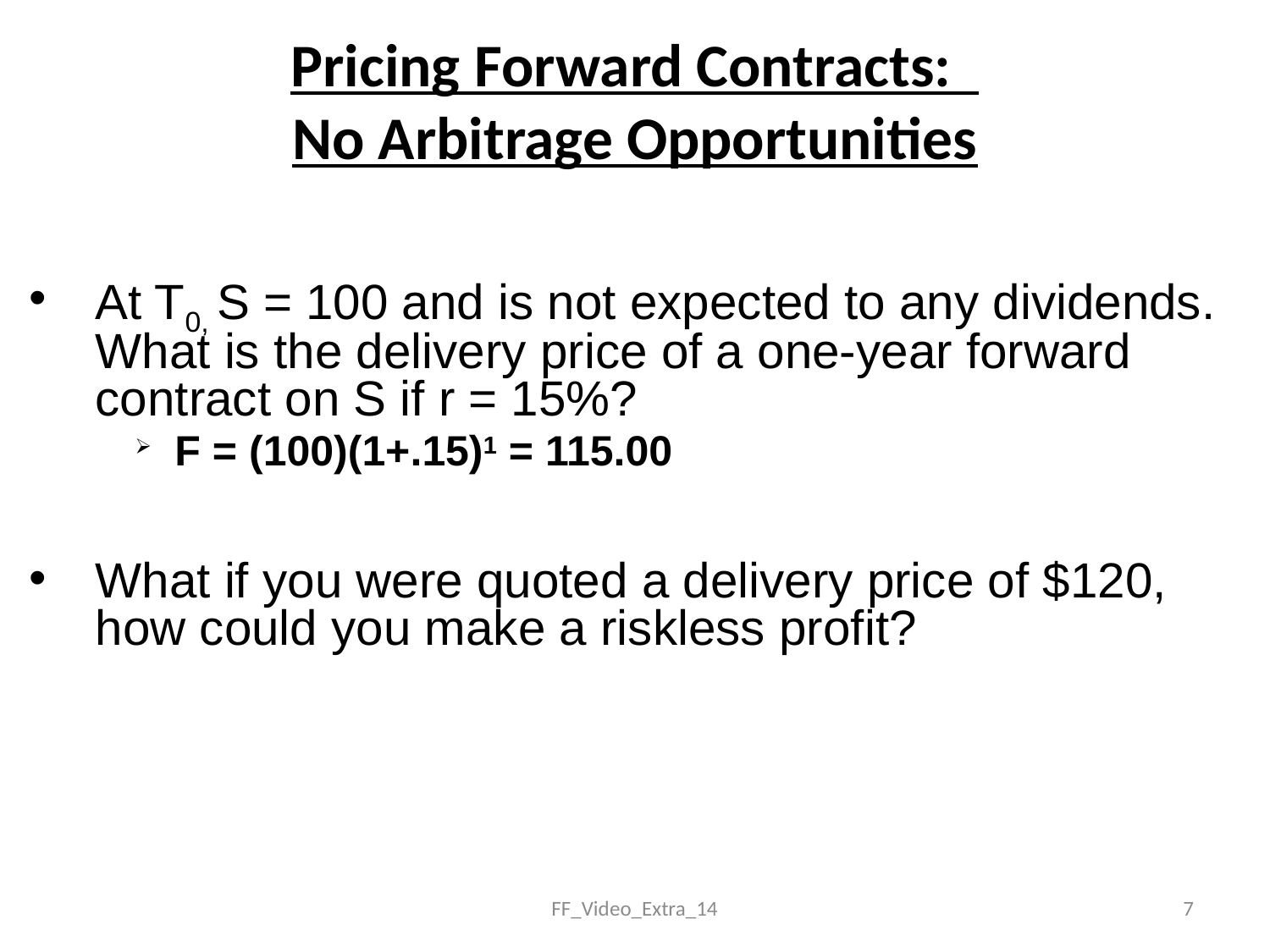

# Pricing Forward Contracts: No Arbitrage Opportunities
At T0, S = 100 and is not expected to any dividends.  What is the delivery price of a one-year forward contract on S if r = 15%?
F = (100)(1+.15)1 = 115.00

What if you were quoted a delivery price of $120, how could you make a riskless profit?
FF_Video_Extra_14
7